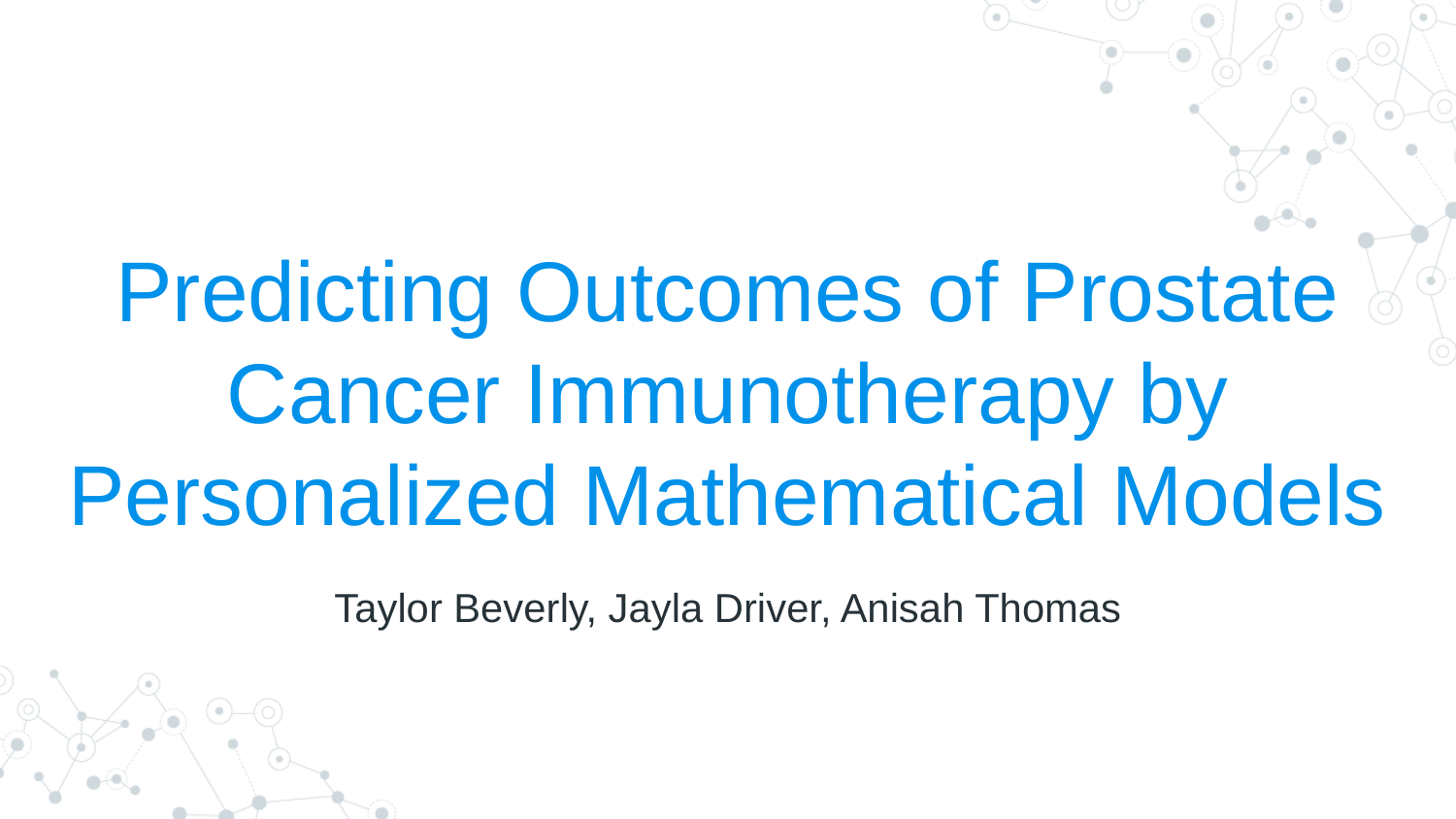

# Predicting Outcomes of Prostate Cancer Immunotherapy by Personalized Mathematical Models
Taylor Beverly, Jayla Driver, Anisah Thomas